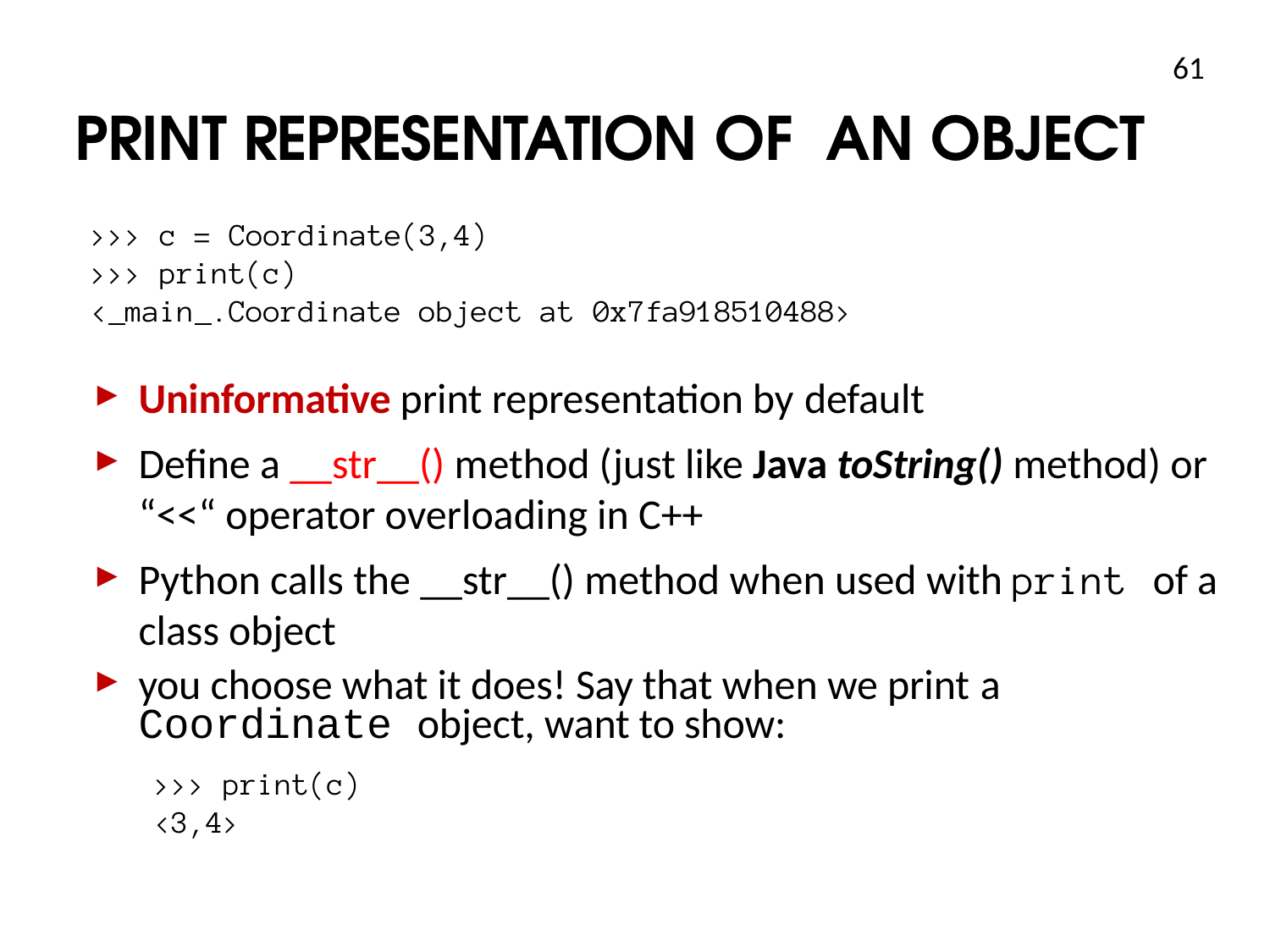

61
# PRINT REPRESENTATION OF  AN OBJECT
>>> c = Coordinate(3,4)
>>> print(c)
< main .Coordinate object at 0x7fa918510488>

Uninformative print representation by default
Define a __str__() method (just like Java toString() method) or “<<“ operator overloading in C++
Python calls the __str__() method when used with print of a class object
you choose what it does! Say that when we print a Coordinate object, want to show:
>>> print(c)
<3,4>